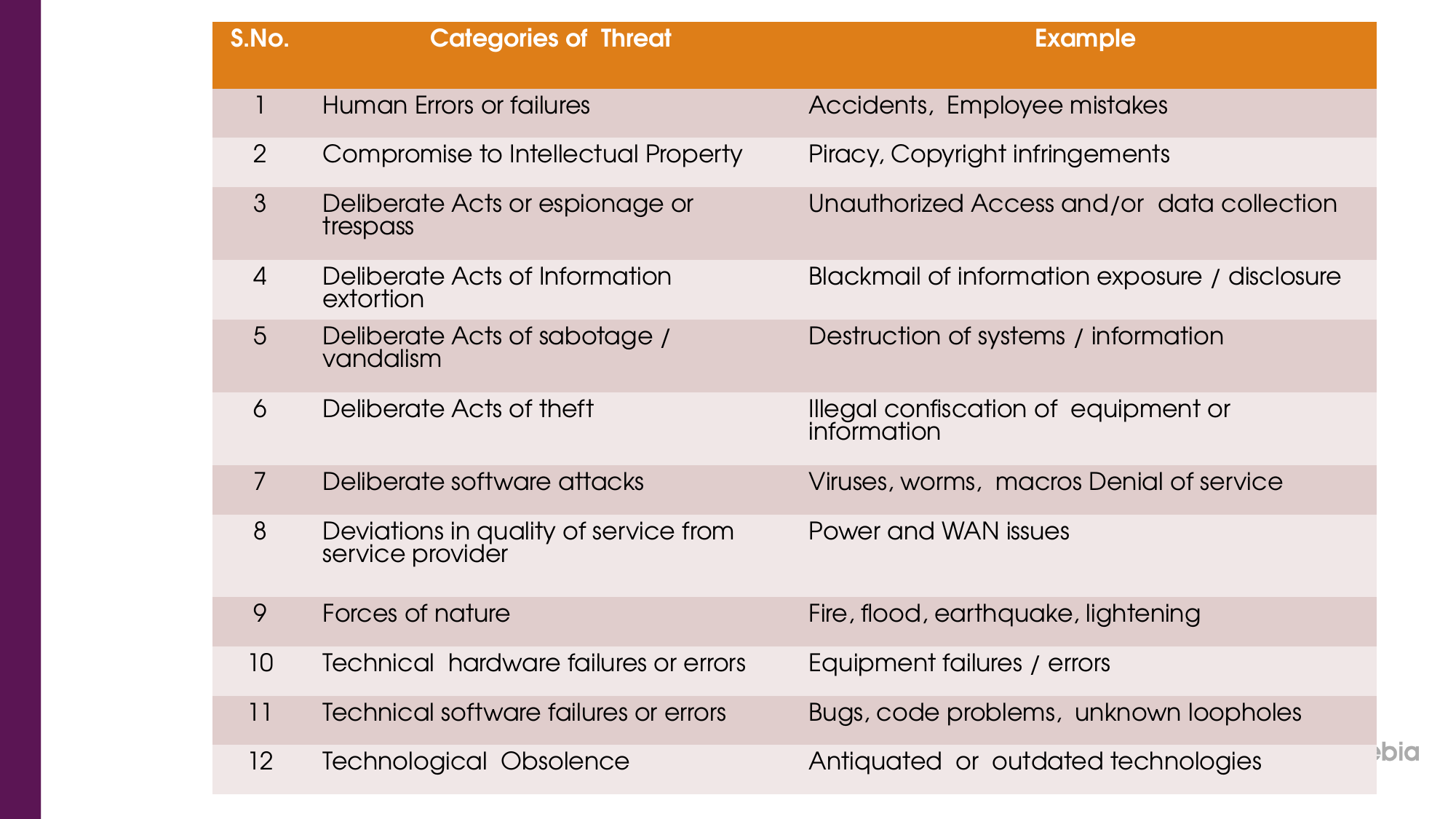

| S.No. | Categories of Threat | Example |
| --- | --- | --- |
| 1 | Human Errors or failures | Accidents, Employee mistakes |
| 2 | Compromise to Intellectual Property | Piracy, Copyright infringements |
| 3 | Deliberate Acts or espionage or trespass | Unauthorized Access and/or data collection |
| 4 | Deliberate Acts of Information extortion | Blackmail of information exposure / disclosure |
| 5 | Deliberate Acts of sabotage / vandalism | Destruction of systems / information |
| 6 | Deliberate Acts of theft | Illegal confiscation of equipment or information |
| 7 | Deliberate software attacks | Viruses, worms, macros Denial of service |
| 8 | Deviations in quality of service from service provider | Power and WAN issues |
| 9 | Forces of nature | Fire, flood, earthquake, lightening |
| 10 | Technical hardware failures or errors | Equipment failures / errors |
| 11 | Technical software failures or errors | Bugs, code problems, unknown loopholes |
| 12 | Technological Obsolence | Antiquated or outdated technologies |